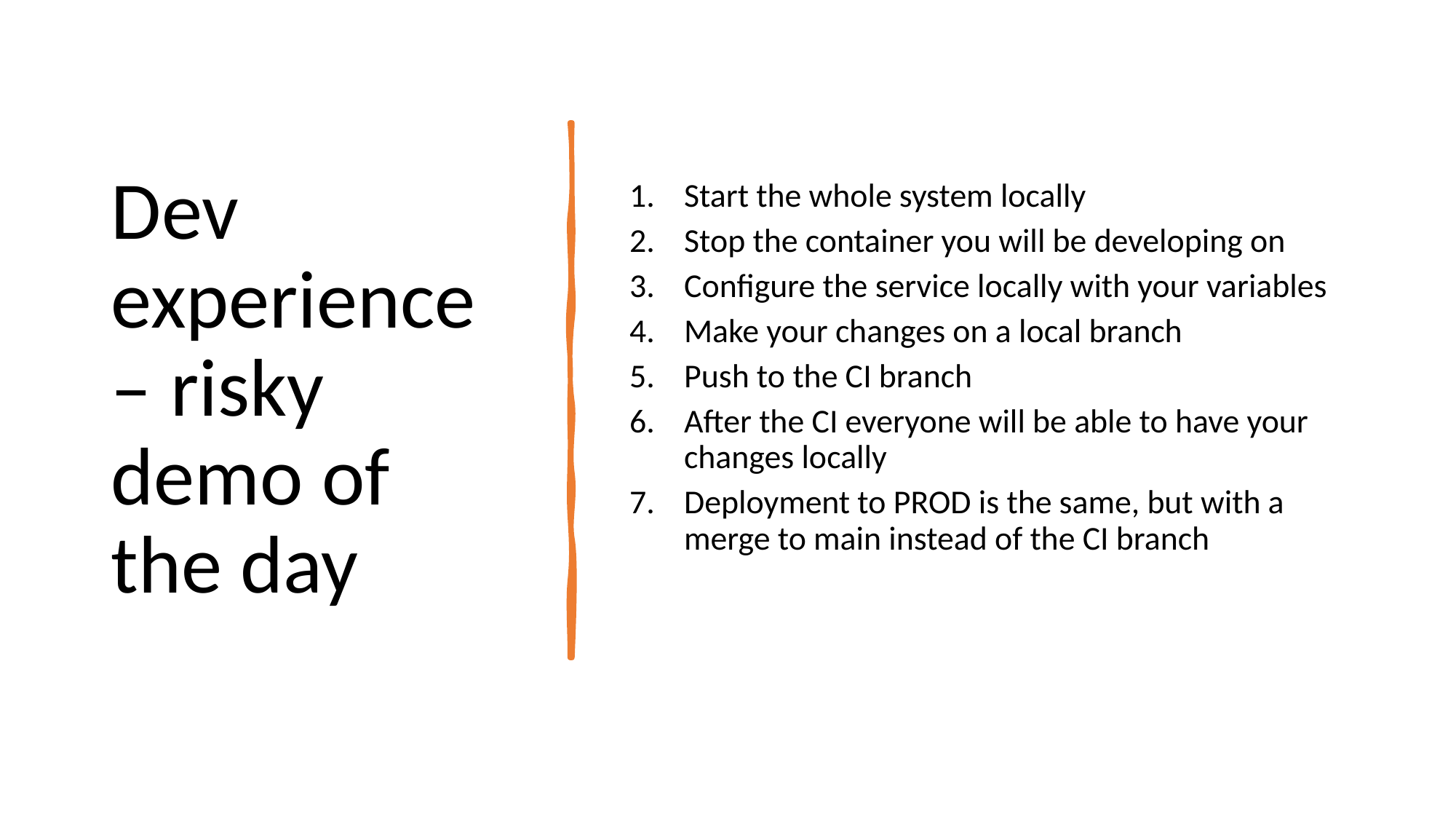

Dev experience – risky demo of the day
Start the whole system locally
Stop the container you will be developing on
Configure the service locally with your variables
Make your changes on a local branch
Push to the CI branch
After the CI everyone will be able to have your changes locally
Deployment to PROD is the same, but with a merge to main instead of the CI branch